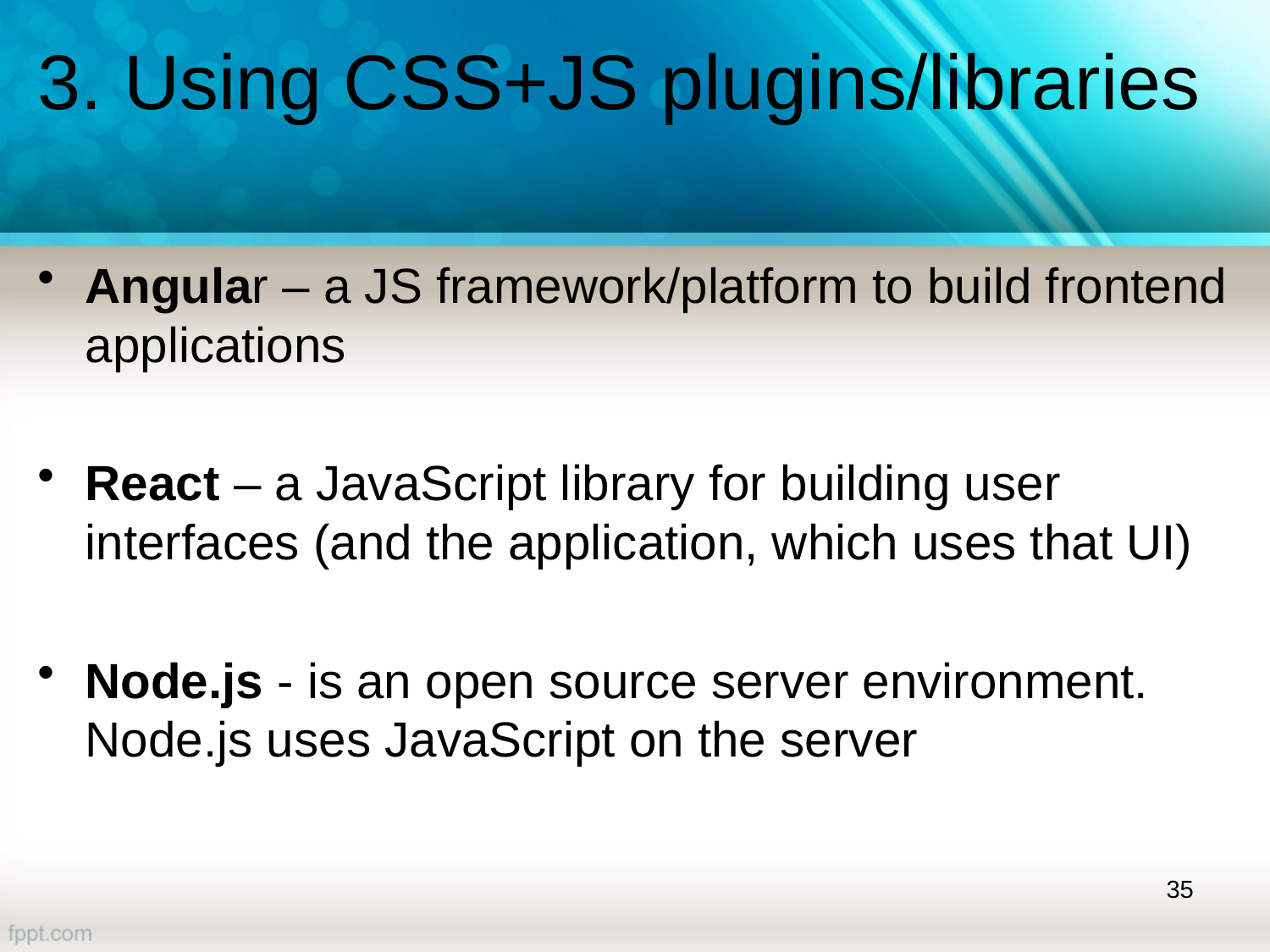

# 3. Using CSS+JS plugins/libraries
Angular – a JS framework/platform to build frontend applications

React – a JavaScript library for building user interfaces (and the application, which uses that UI)

Node.js - is an open source server environment. Node.js uses JavaScript on the server
35